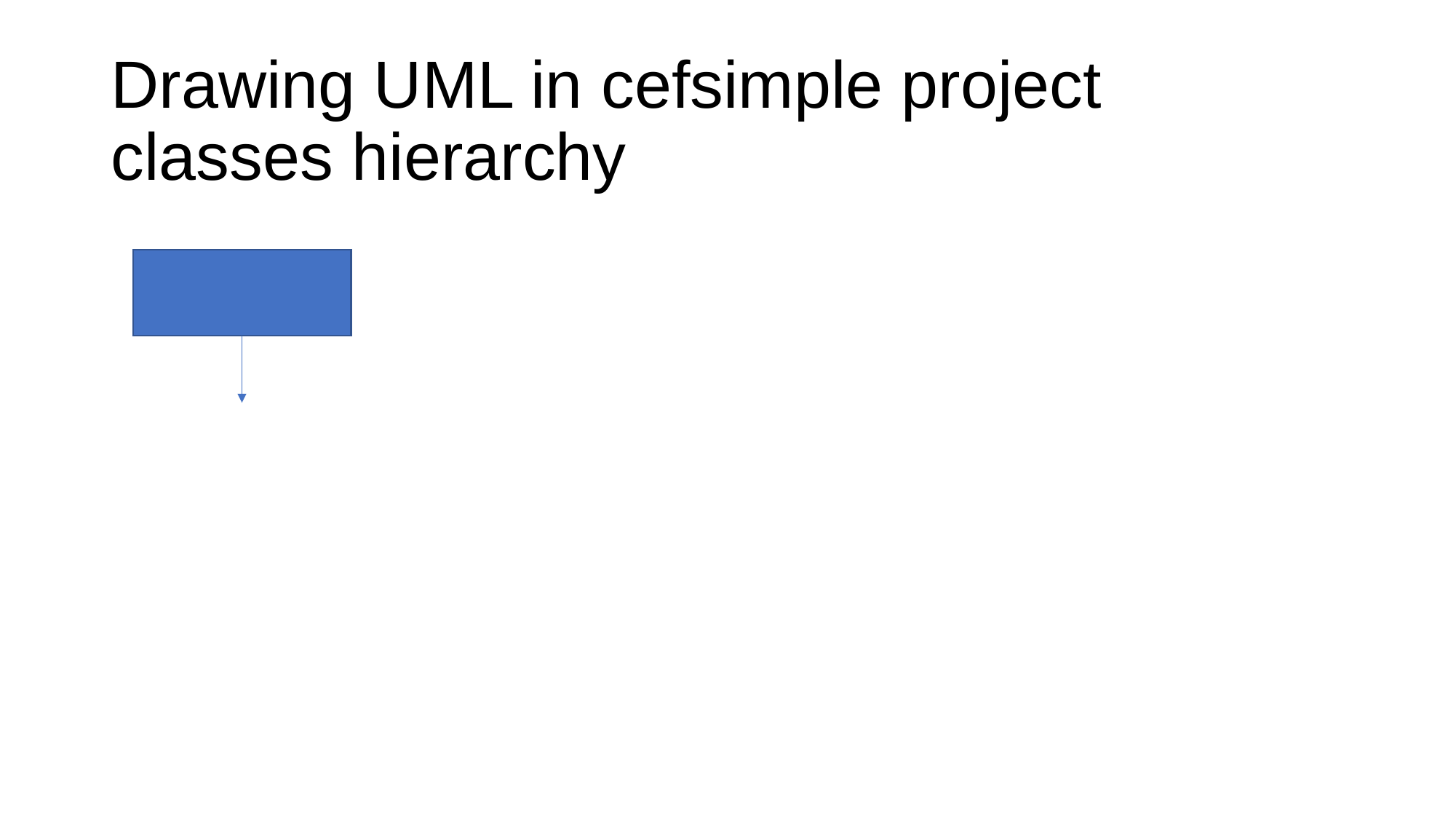

# Drawing UML in cefsimple project classes hierarchy